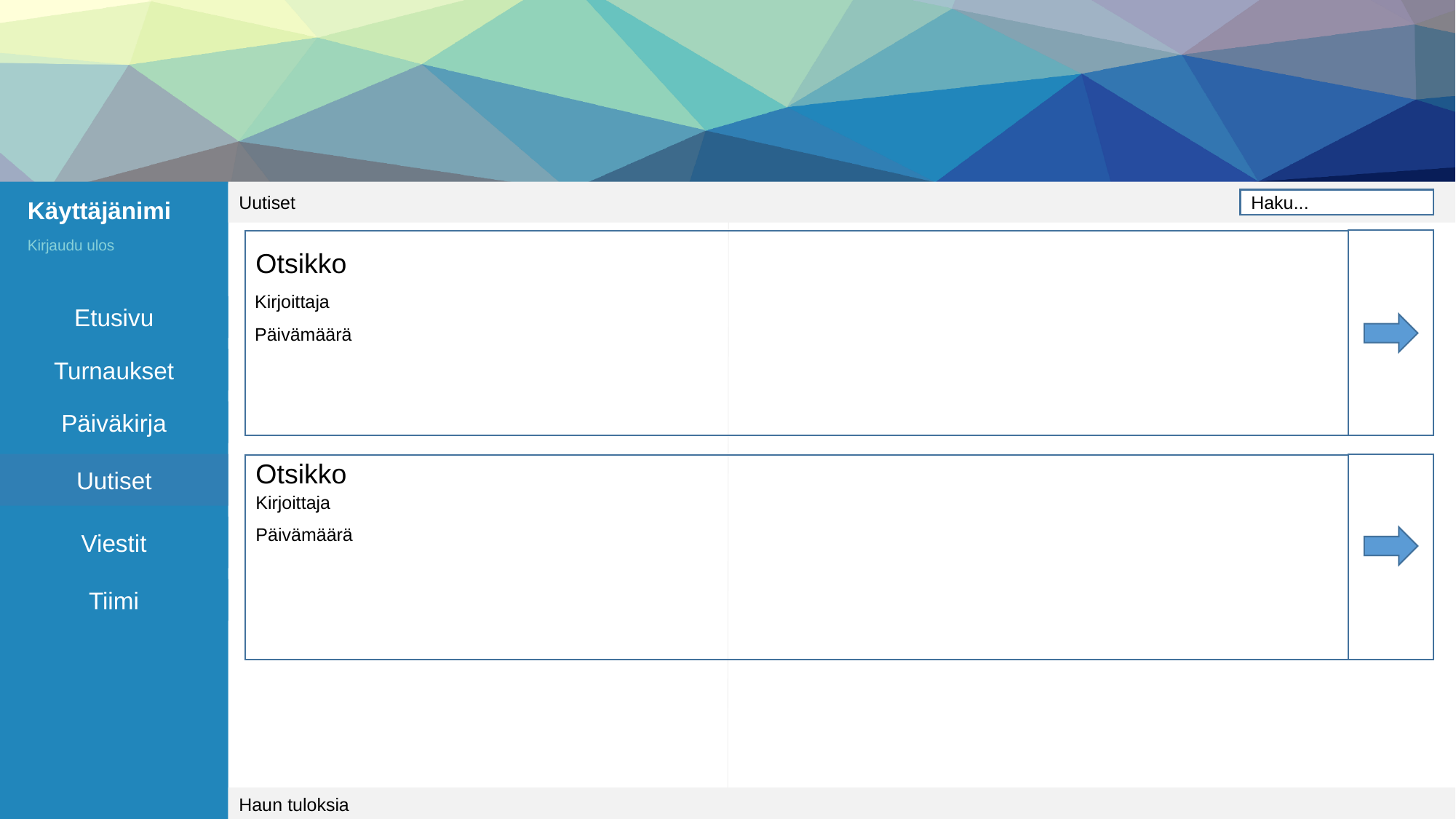

Uutiset

Käyttäjänimi
Haku...
Kirjaudu ulos

Otsikko
Kirjoittaja
Etusivu

Päivämäärä
Turnaukset
Päiväkirja
Otsikko
Uutiset

Kirjoittaja
Viestit
Päivämäärä

Tiimi
Haun tuloksia